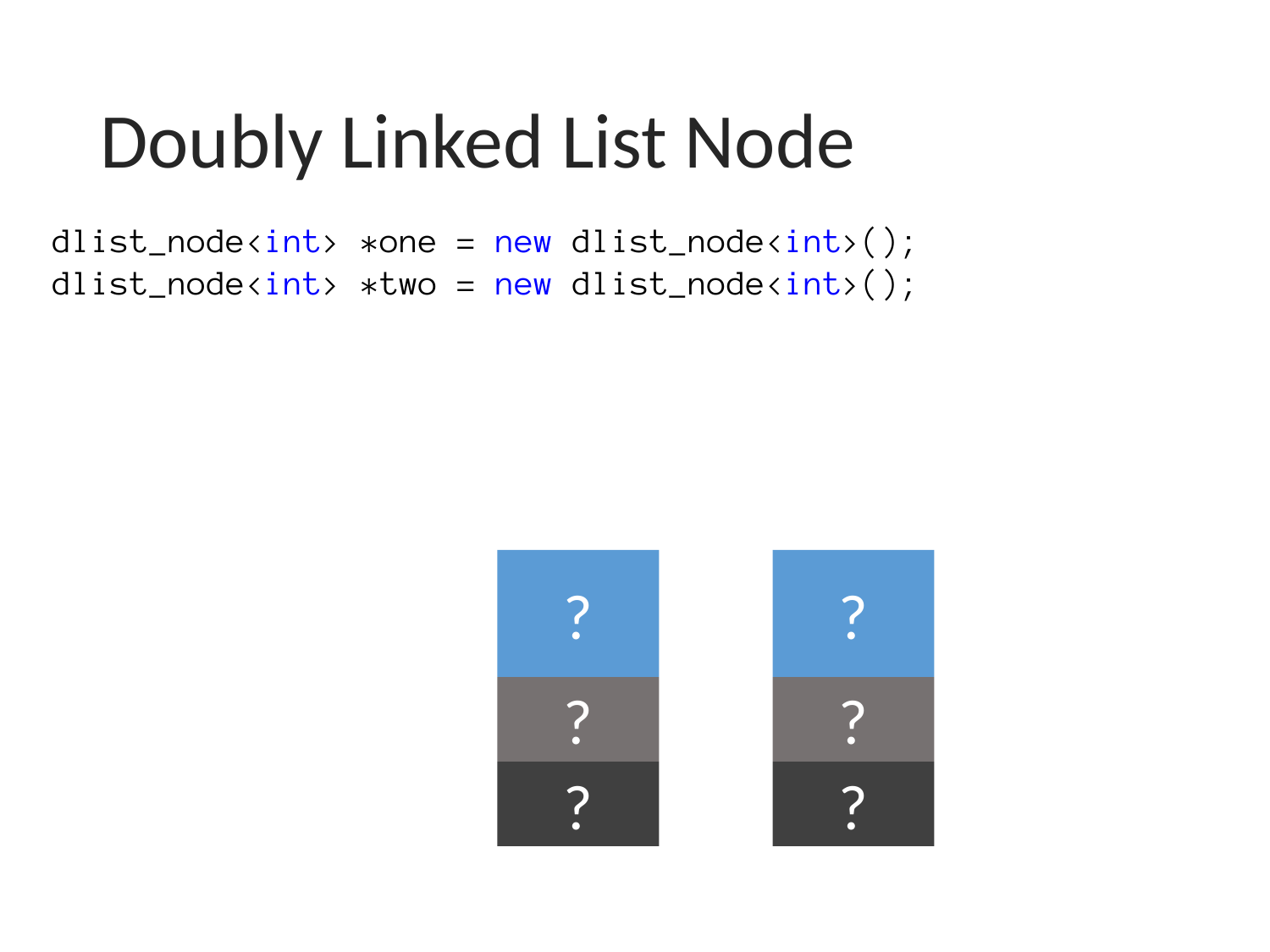

# Doubly Linked List Node
 dlist_node<int> *one = new dlist_node<int>();
 dlist_node<int> *two = new dlist_node<int>();
?
?
?
?
?
?